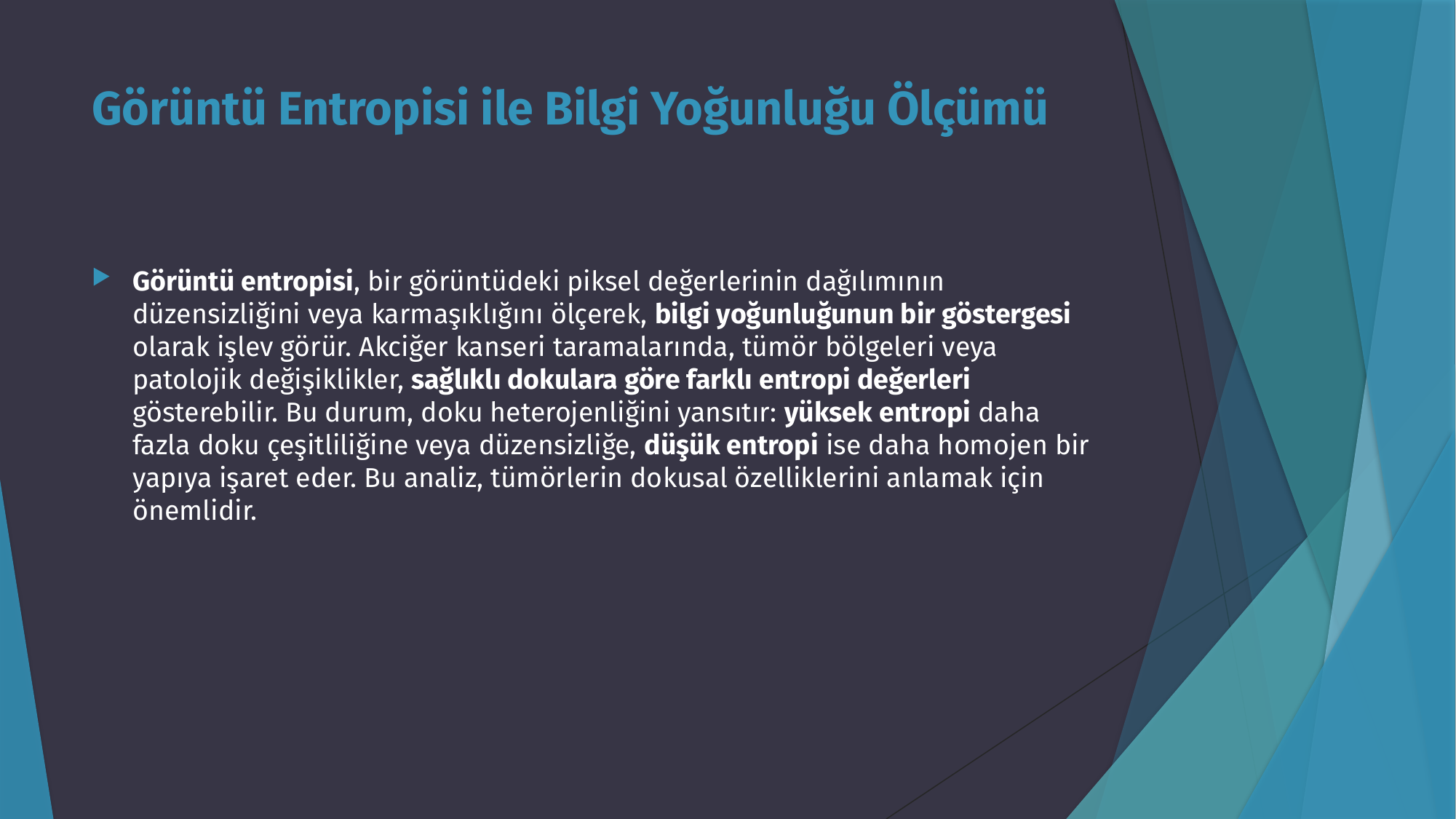

# Görüntü Entropisi ile Bilgi Yoğunluğu Ölçümü
Görüntü entropisi, bir görüntüdeki piksel değerlerinin dağılımının düzensizliğini veya karmaşıklığını ölçerek, bilgi yoğunluğunun bir göstergesi olarak işlev görür. Akciğer kanseri taramalarında, tümör bölgeleri veya patolojik değişiklikler, sağlıklı dokulara göre farklı entropi değerleri gösterebilir. Bu durum, doku heterojenliğini yansıtır: yüksek entropi daha fazla doku çeşitliliğine veya düzensizliğe, düşük entropi ise daha homojen bir yapıya işaret eder. Bu analiz, tümörlerin dokusal özelliklerini anlamak için önemlidir.